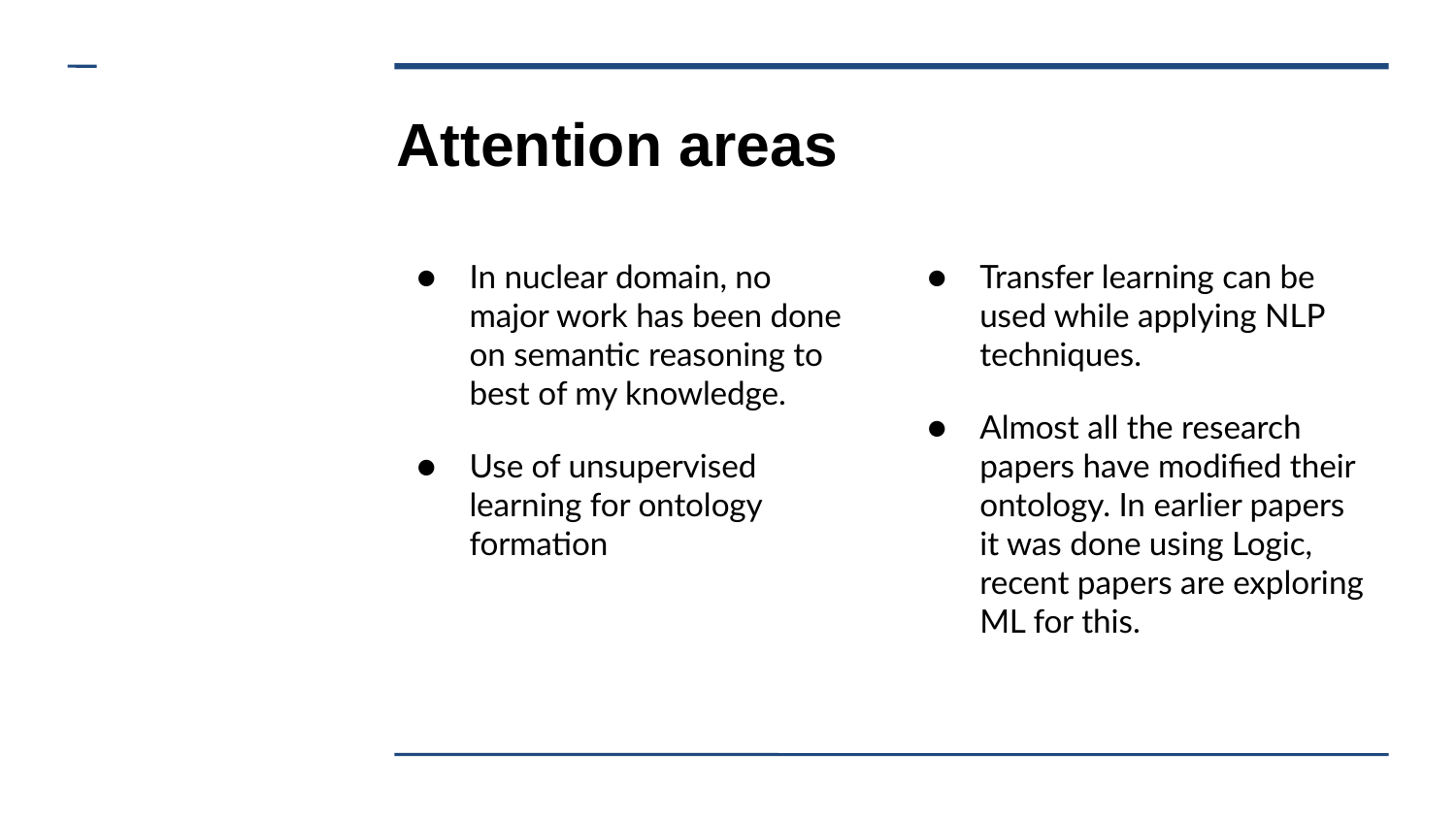

Attention areas

In nuclear domain, no major work has been done on semantic reasoning to best of my knowledge.

Use of unsupervised learning for ontology formation

Transfer learning can be used while applying NLP techniques.

Almost all the research papers have modified their ontology. In earlier papers it was done using Logic, recent papers are exploring ML for this.